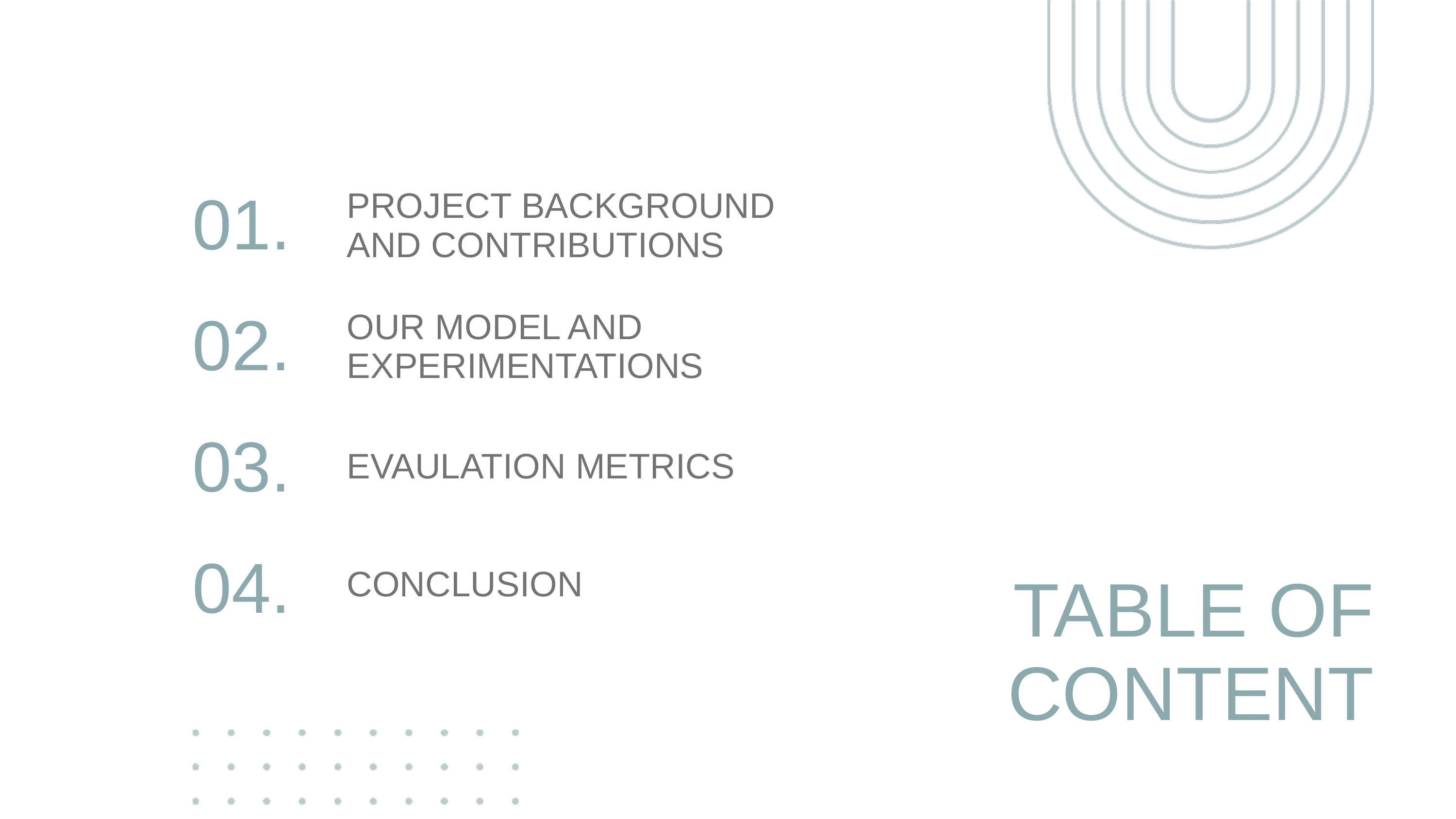

01.
PROJECT BACKGROUND AND CONTRIBUTIONS
02.
OUR MODEL AND EXPERIMENTATIONS
03.
EVAULATION METRICS
04.
CONCLUSION
TABLE OF
CONTENT